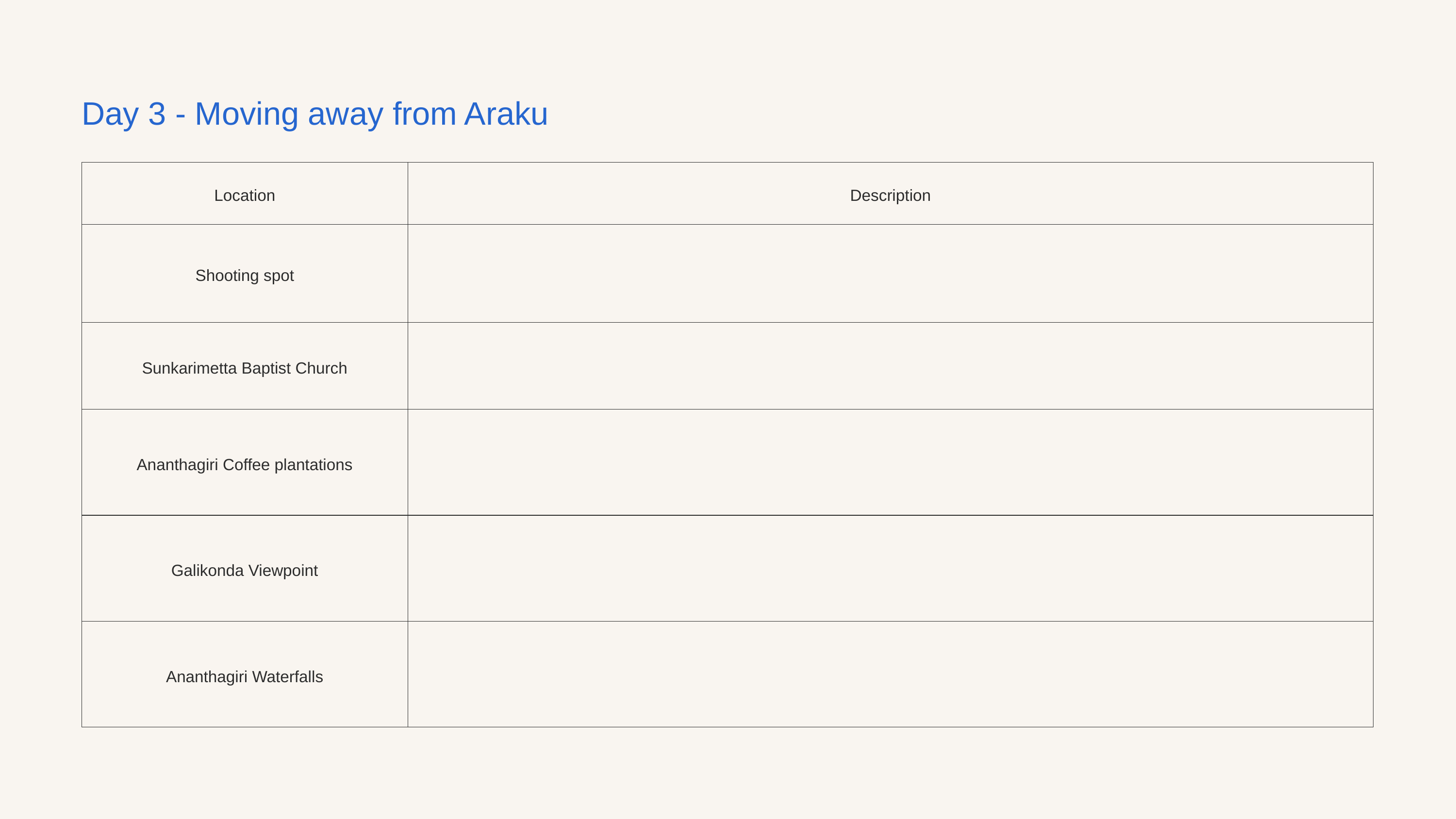

Day 3 - Moving away from Araku
| Location | Description |
| --- | --- |
| Shooting spot |  |
| Sunkarimetta Baptist Church |  |
| Ananthagiri Coffee plantations |  |
| Galikonda Viewpoint |  |
| Ananthagiri Waterfalls |  |